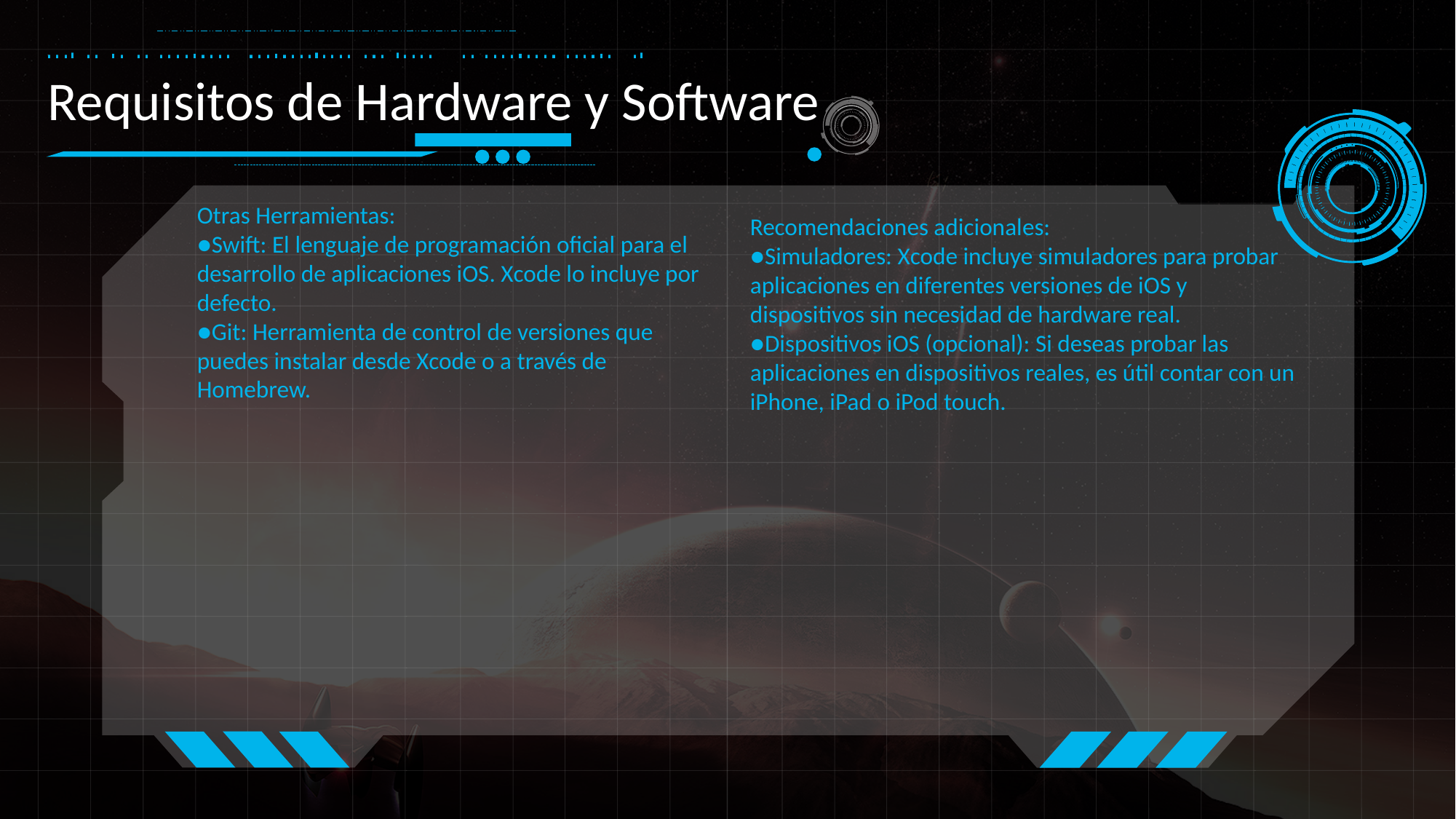

Requisitos de Hardware y Software

Otras Herramientas:
●Swift: El lenguaje de programación oficial para el desarrollo de aplicaciones iOS. Xcode lo incluye por defecto.
●Git: Herramienta de control de versiones que puedes instalar desde Xcode o a través de Homebrew.
Recomendaciones adicionales:
●Simuladores: Xcode incluye simuladores para probar aplicaciones en diferentes versiones de iOS y dispositivos sin necesidad de hardware real.
●Dispositivos iOS (opcional): Si deseas probar las aplicaciones en dispositivos reales, es útil contar con un iPhone, iPad o iPod touch.